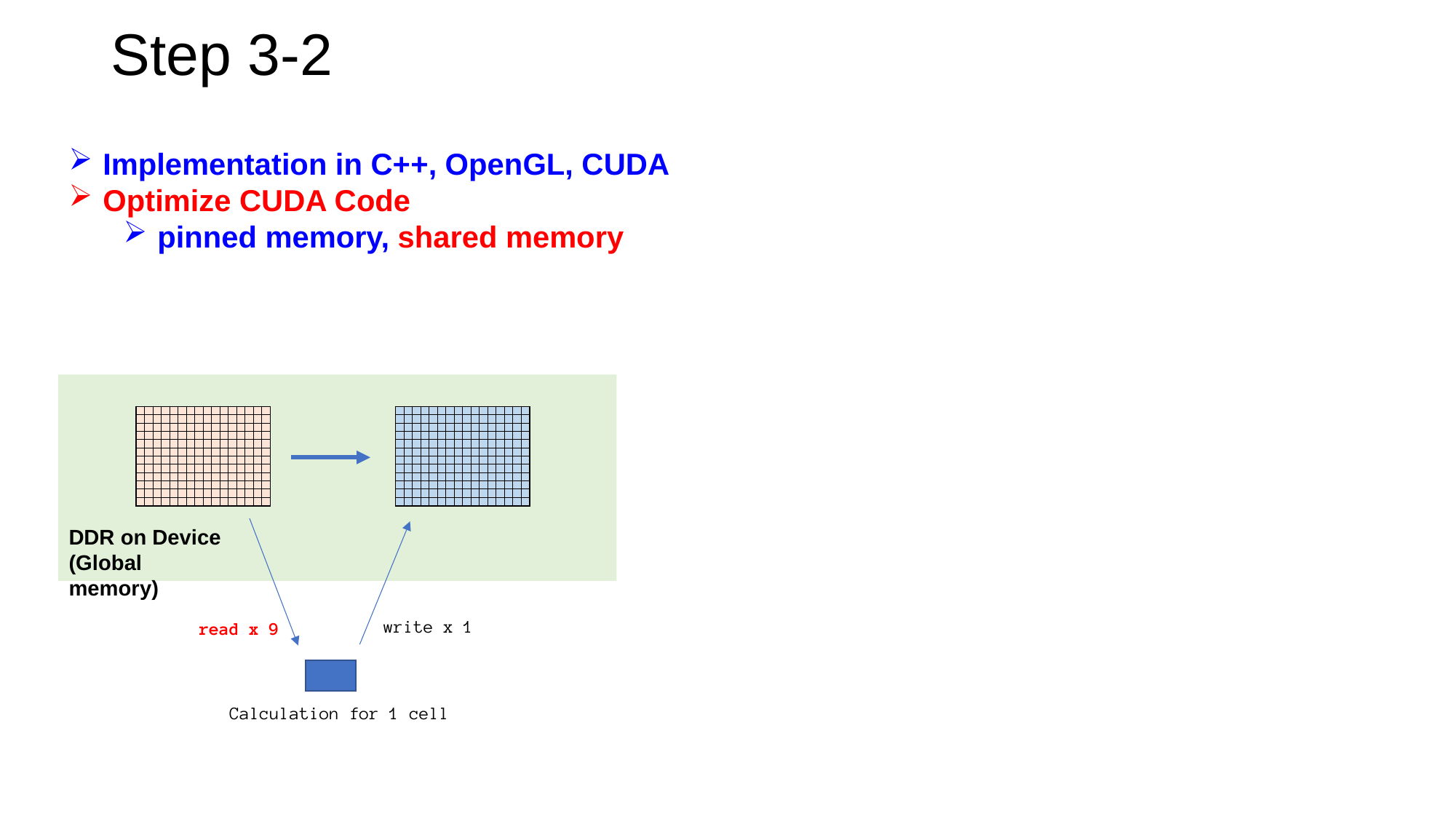

# Step 3-2
Implementation in C++, OpenGL, CUDA
Optimize CUDA Code
pinned memory, shared memory

|  |  |  |  |  |  |  |  |  |  |  |  |  |  |  |  |
| --- | --- | --- | --- | --- | --- | --- | --- | --- | --- | --- | --- | --- | --- | --- | --- |
|  |  |  |  |  |  |  |  |  |  |  |  |  |  |  |  |
|  |  |  |  |  |  |  |  |  |  |  |  |  |  |  |  |
|  |  |  |  |  |  |  |  |  |  |  |  |  |  |  |  |
|  |  |  |  |  |  |  |  |  |  |  |  |  |  |  |  |
|  |  |  |  |  |  |  |  |  |  |  |  |  |  |  |  |
|  |  |  |  |  |  |  |  |  |  |  |  |  |  |  |  |
|  |  |  |  |  |  |  |  |  |  |  |  |  |  |  |  |
|  |  |  |  |  |  |  |  |  |  |  |  |  |  |  |  |
|  |  |  |  |  |  |  |  |  |  |  |  |  |  |  |  |
|  |  |  |  |  |  |  |  |  |  |  |  |  |  |  |  |
|  |  |  |  |  |  |  |  |  |  |  |  |  |  |  |  |
|  |  |  |  |  |  |  |  |  |  |  |  |  |  |  |  |
| --- | --- | --- | --- | --- | --- | --- | --- | --- | --- | --- | --- | --- | --- | --- | --- |
|  |  |  |  |  |  |  |  |  |  |  |  |  |  |  |  |
|  |  |  |  |  |  |  |  |  |  |  |  |  |  |  |  |
|  |  |  |  |  |  |  |  |  |  |  |  |  |  |  |  |
|  |  |  |  |  |  |  |  |  |  |  |  |  |  |  |  |
|  |  |  |  |  |  |  |  |  |  |  |  |  |  |  |  |
|  |  |  |  |  |  |  |  |  |  |  |  |  |  |  |  |
|  |  |  |  |  |  |  |  |  |  |  |  |  |  |  |  |
|  |  |  |  |  |  |  |  |  |  |  |  |  |  |  |  |
|  |  |  |  |  |  |  |  |  |  |  |  |  |  |  |  |
|  |  |  |  |  |  |  |  |  |  |  |  |  |  |  |  |
|  |  |  |  |  |  |  |  |  |  |  |  |  |  |  |  |
DDR on Device
(Global memory)
write x 1
read x 9

Calculation for 1 cell